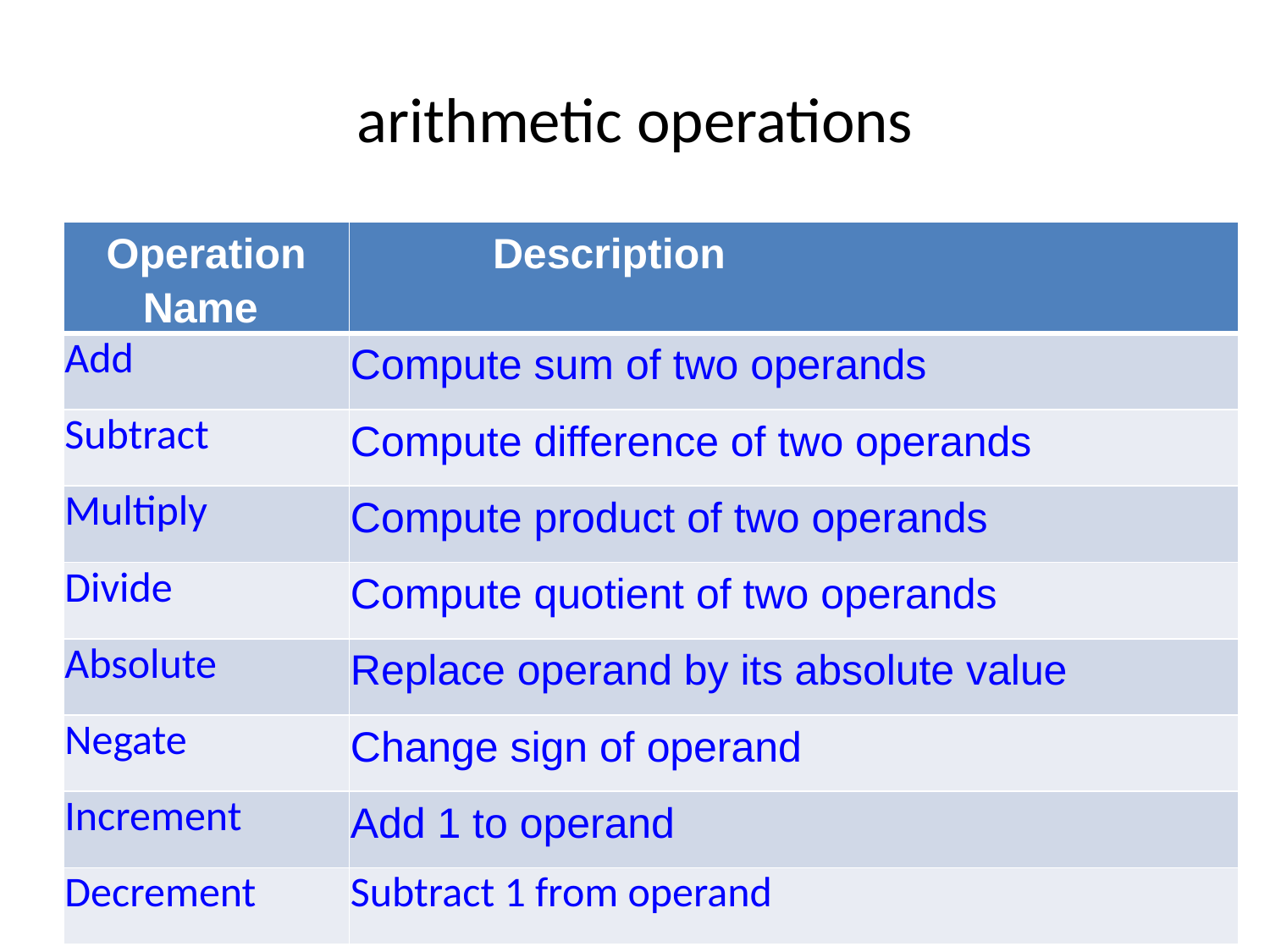

# arithmetic operations
|  |  |
| --- | --- |
|  |  |
| Operation Name | Description |
| --- | --- |
| Add | Compute sum of two operands |
| Subtract | Compute difference of two operands |
| Multiply | Compute product of two operands |
| Divide | Compute quotient of two operands |
| Absolute | Replace operand by its absolute value |
| Negate | Change sign of operand |
| Increment | Add 1 to operand |
| Decrement | Subtract 1 from operand |